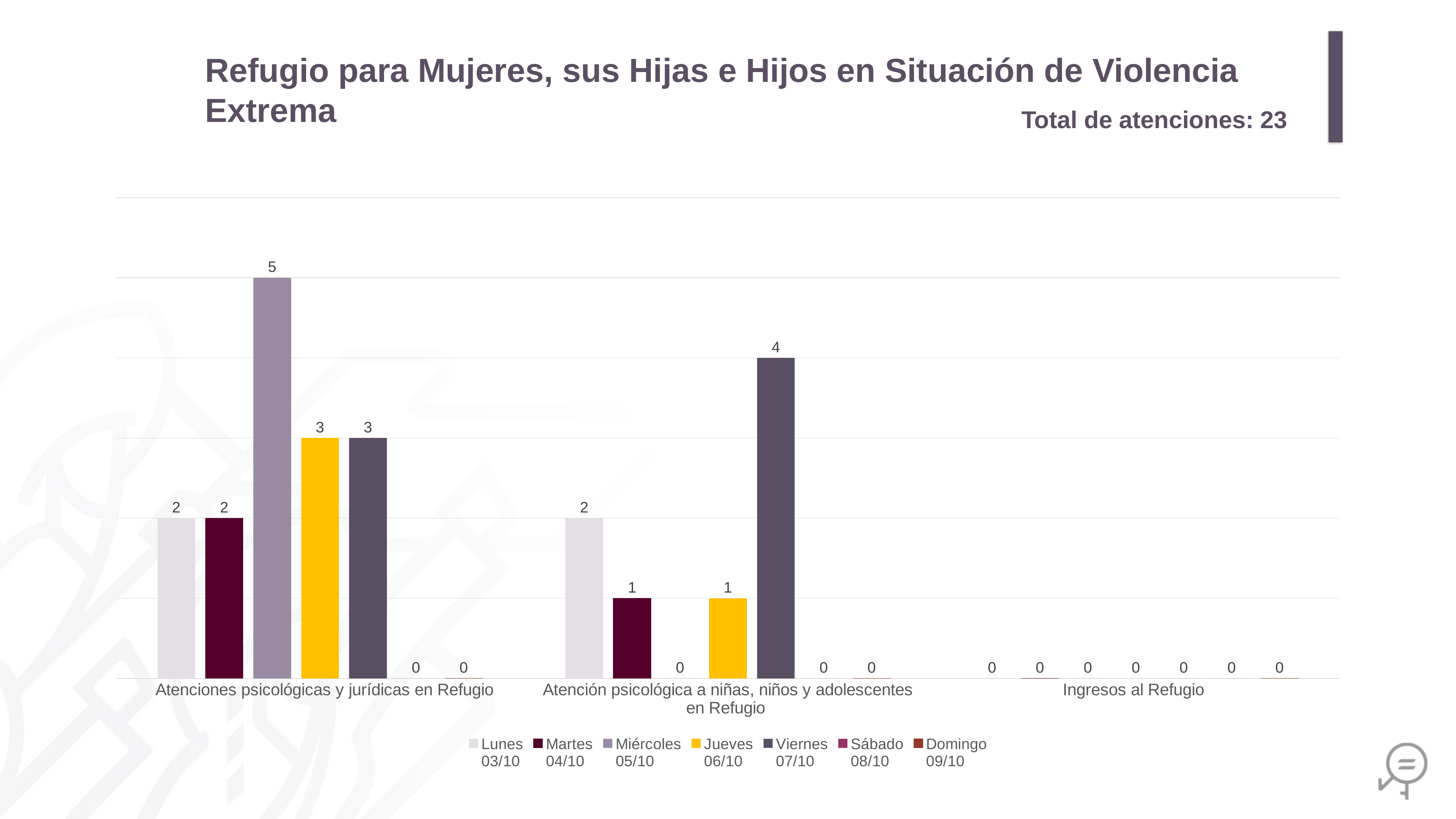

Refugio para Mujeres, sus Hijas e Hijos en Situación de Violencia Extrema
Total de atenciones: 23

### Chart

| Category | Lunes
03/10 | Martes
04/10 | Miércoles
05/10 | Jueves
06/10 | Viernes
07/10 | Sábado
08/10 | Domingo
09/10 |
|---|---|---|---|---|---|---|---|
|    Atenciones psicológicas y jurídicas en Refugio  | 2.0 | 2.0 | 5.0 | 3.0 | 3.0 | 0.0 | 0.0 |
| Atención psicológica a niñas, niños y adolescentes en Refugio  | 2.0 | 1.0 | 0.0 | 1.0 | 4.0 | 0.0 | 0.0 |
| Ingresos al Refugio  | 0.0 | 0.0 | 0.0 | 0.0 | 0.0 | 0.0 | 0.0 |